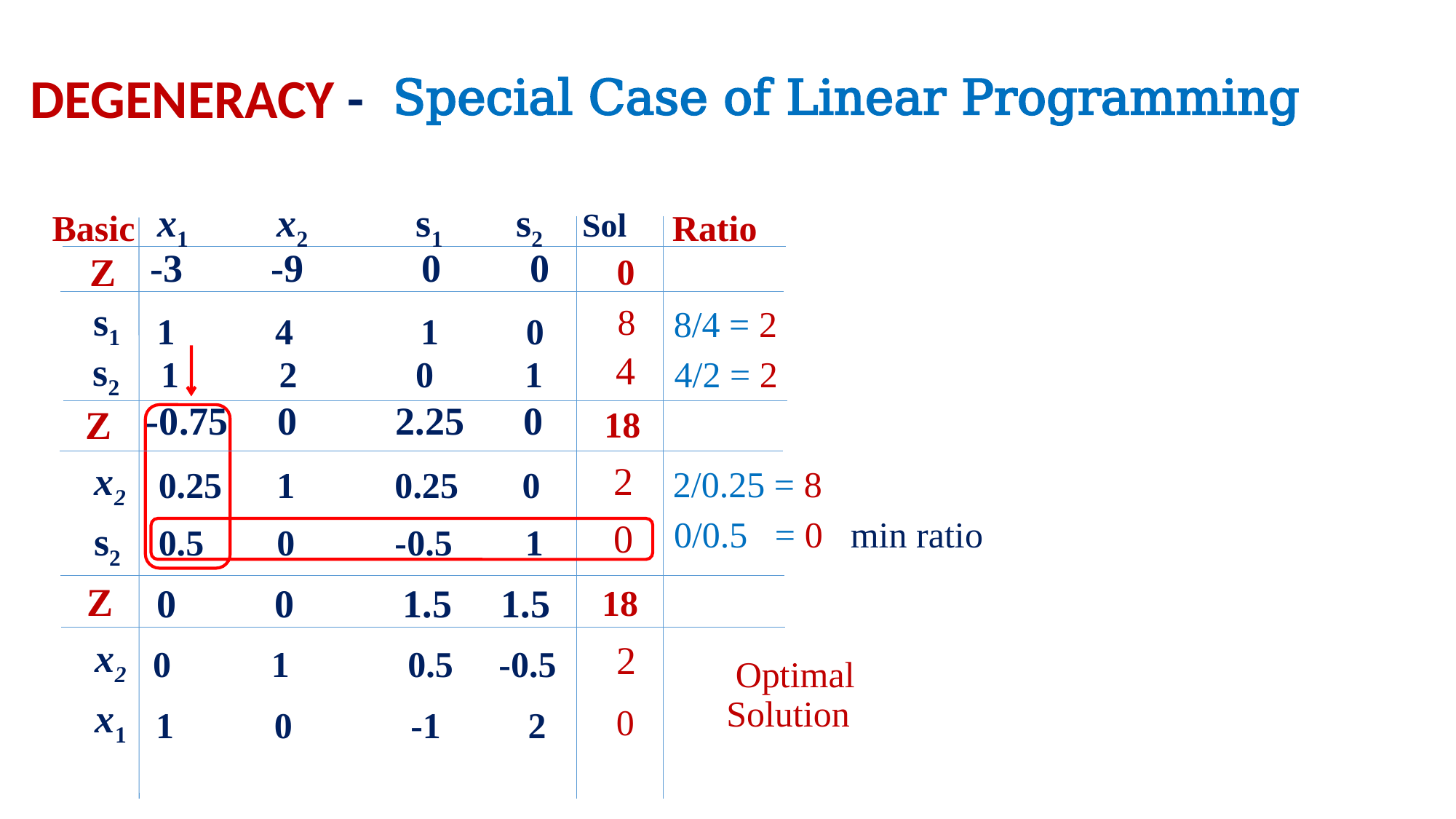

Special Case of Linear Programming
DEGENERACY -
 x1         x2           s1             s2    Sol
Basic
Ratio
-3         -9            0         0
Z
 0

 s1
 8

 8/4 = 2

1           4              1          0
 s2
 4

   1           2             0          1
 4/2 = 2

-0.75     0          2.25      0
Z
 18

 x2
 2

 2/0.25 = 8

   0.25      1           0.25       0
 0/0.5   = 0

 min ratio
 s2
 0

   0.5        0           -0.5        1
Z
 0          0           1.5     1.5
 18
 x2
 2

  0           1             0.5     -0.5
 Optimal Solution
x1
1           0             -1          2
 0